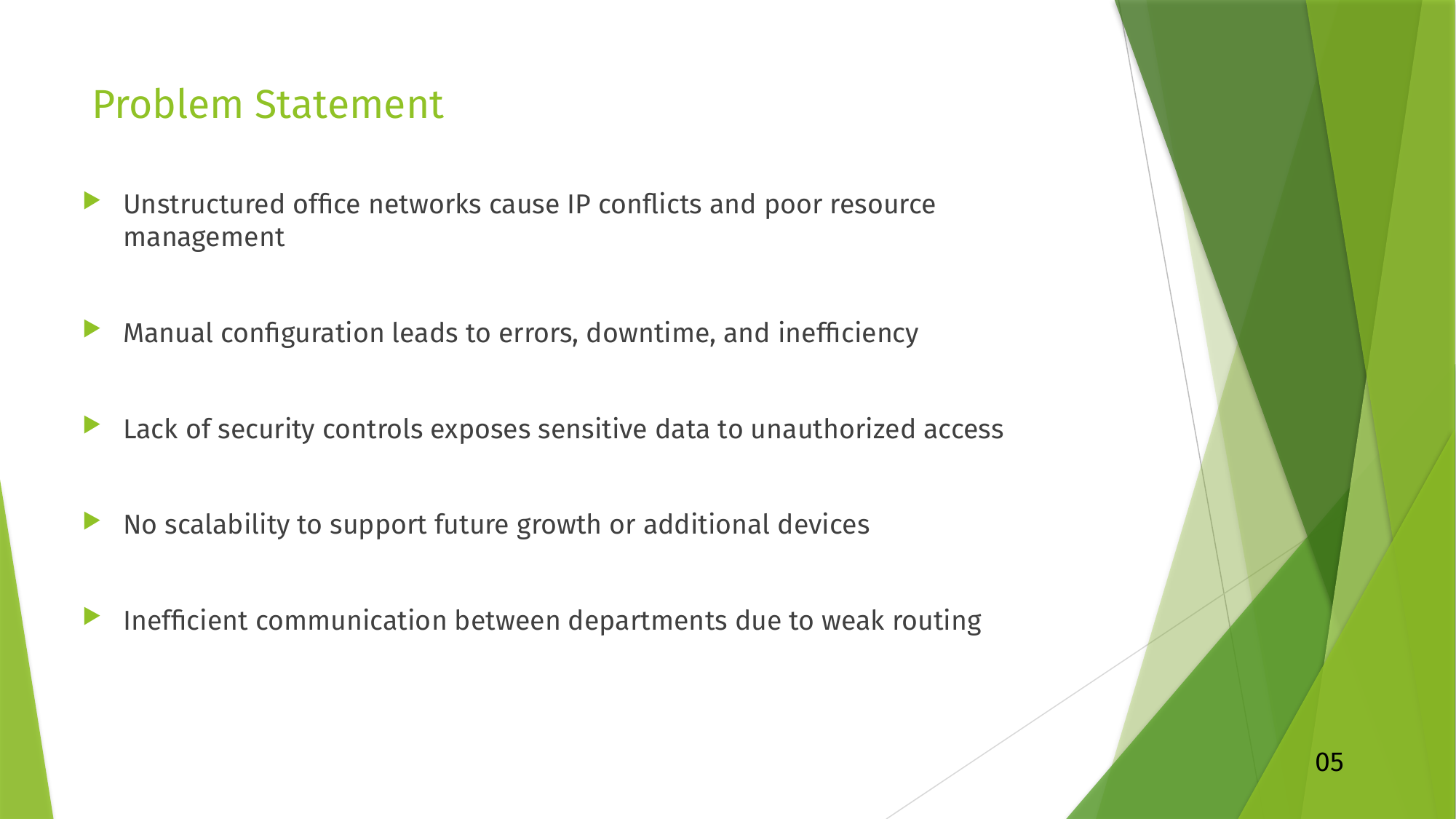

# Problem Statement
Unstructured office networks cause IP conflicts and poor resource management

Manual configuration leads to errors, downtime, and inefficiency

Lack of security controls exposes sensitive data to unauthorized access

No scalability to support future growth or additional devices

Inefficient communication between departments due to weak routing

05